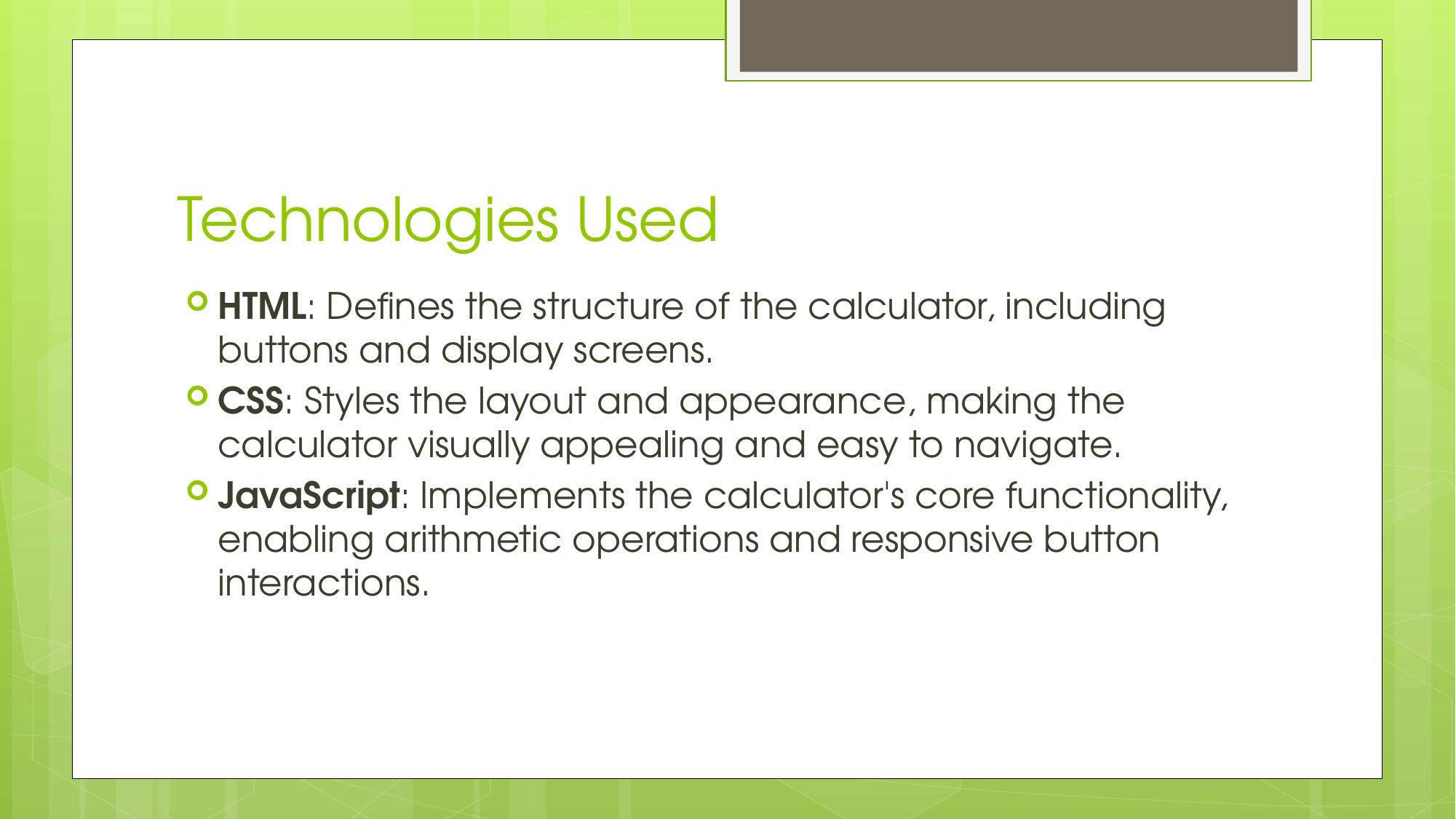

# Technologies Used
HTML: Defines the structure of the calculator, including buttons and display screens.
CSS: Styles the layout and appearance, making the calculator visually appealing and easy to navigate.
JavaScript: Implements the calculator's core functionality, enabling arithmetic operations and responsive button interactions.